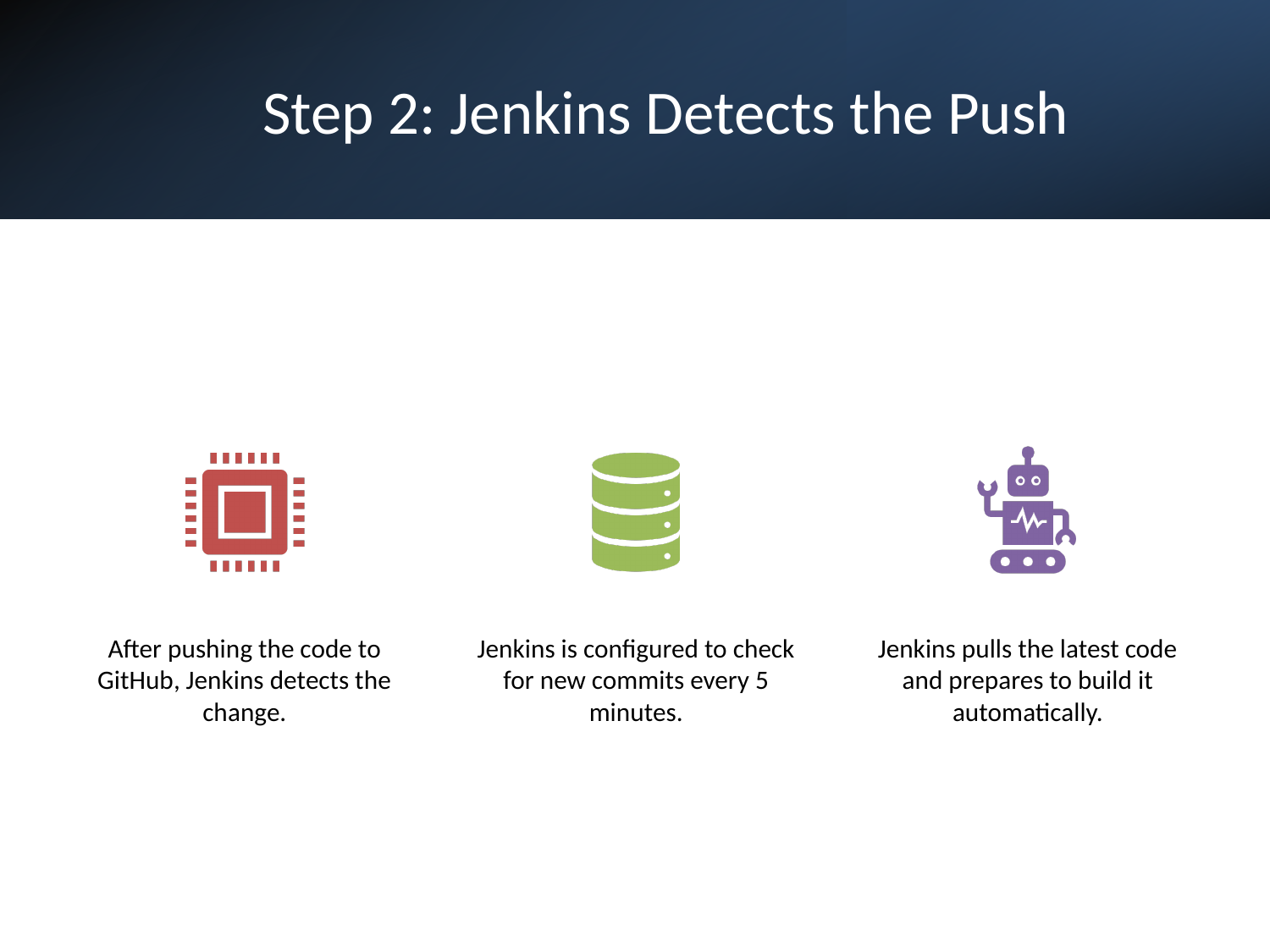

# Step 2: Jenkins Detects the Push
After pushing the code to GitHub, Jenkins detects the change.
Jenkins is configured to check for new commits every 5 minutes.
Jenkins pulls the latest code and prepares to build it automatically.